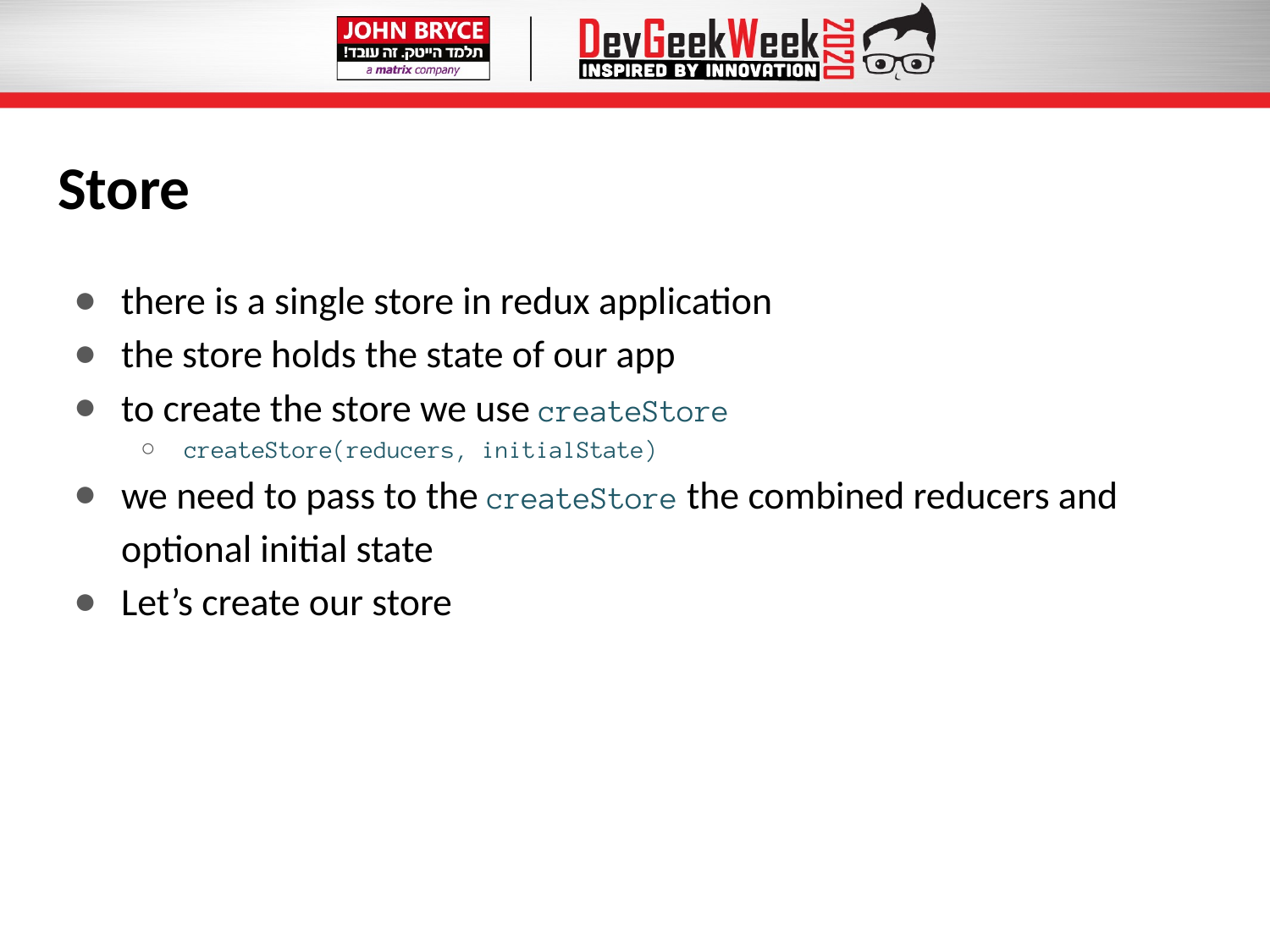

# Store
there is a single store in redux application
the store holds the state of our app
to create the store we use createStore
createStore(reducers, initialState)
we need to pass to the createStore the combined reducers and optional initial state
Let’s create our store